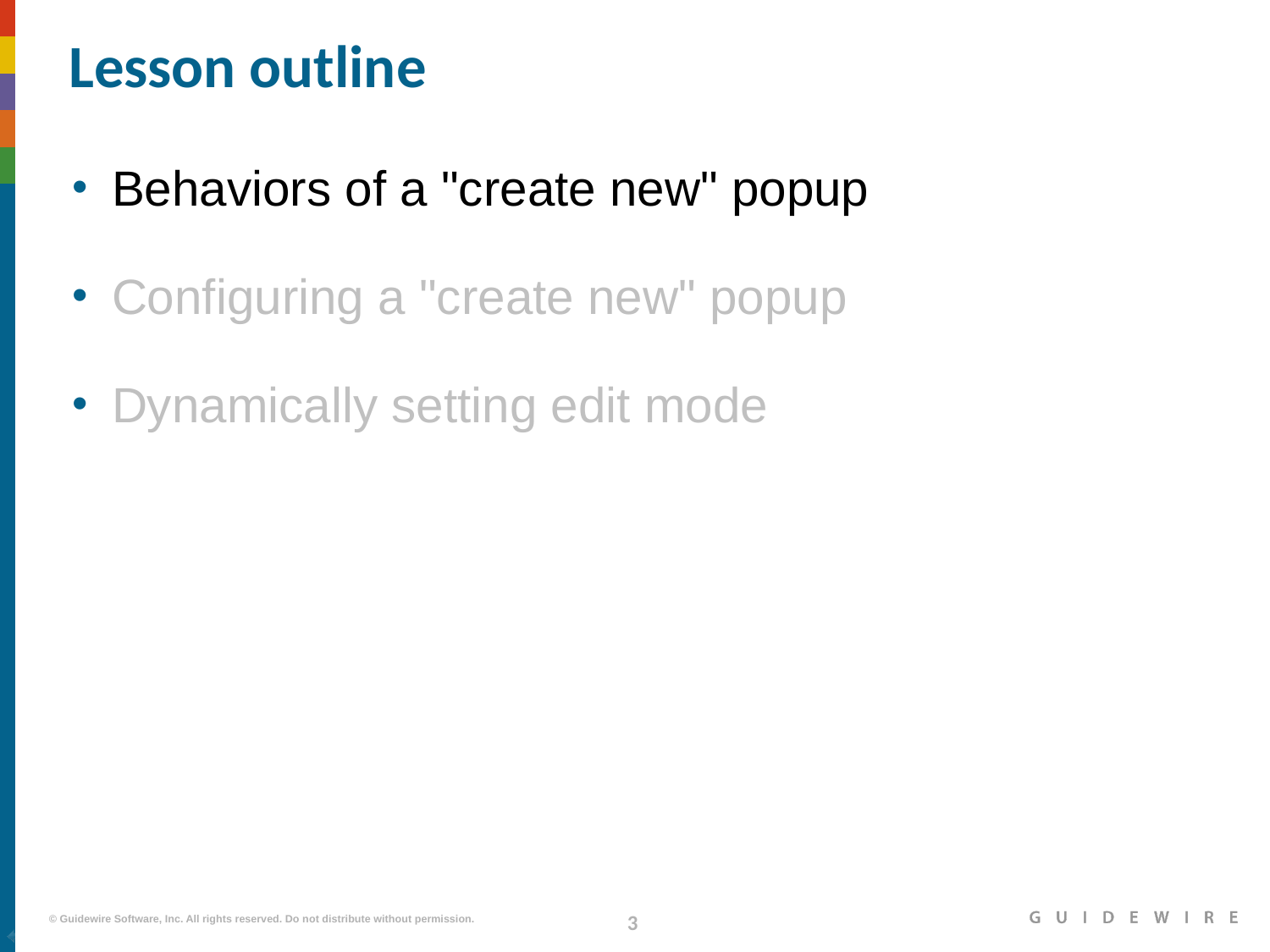

# Lesson outline
Behaviors of a "create new" popup
Configuring a "create new" popup
Dynamically setting edit mode